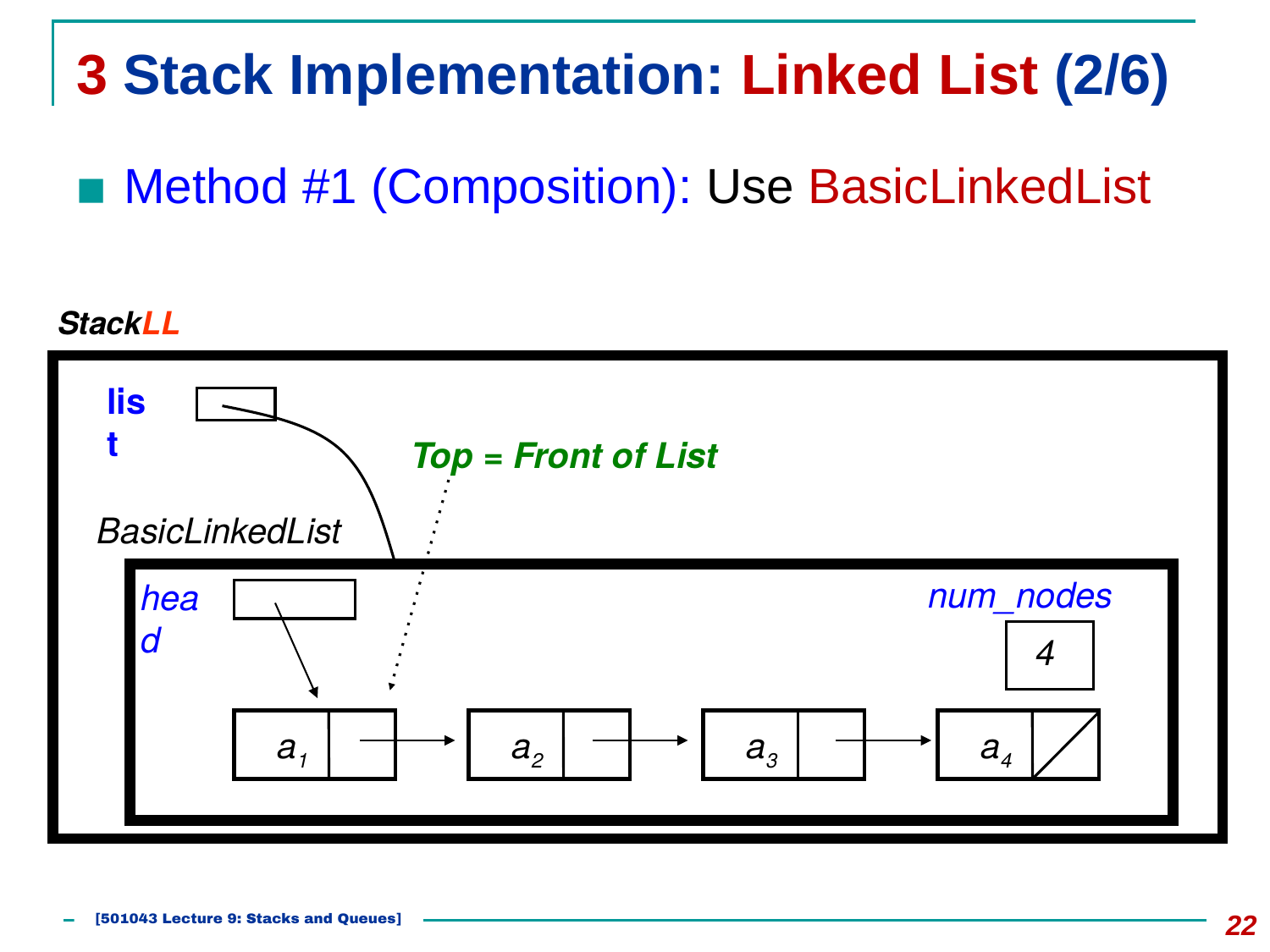

# 3 Stack Implementation: Linked List (2/6)
Method #1 (Composition): Use BasicLinkedList
StackLL

list

Top = Front of List
BasicLinkedList

num_nodes
head

4

a1

a2

a3

a4
22
[501043 Lecture 9: Stacks and Queues]